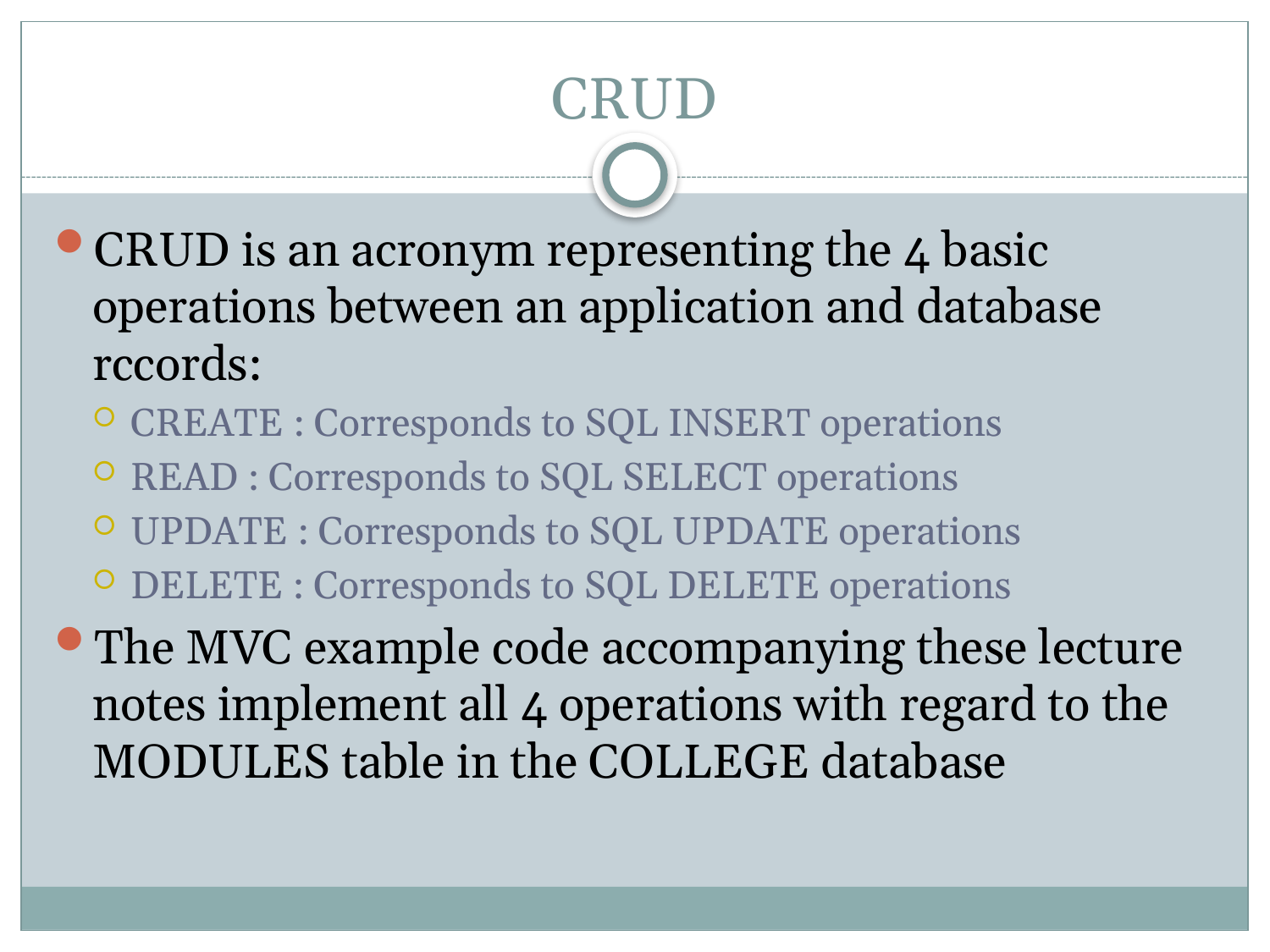

# CRUD
CRUD is an acronym representing the 4 basic operations between an application and database rccords:
CREATE : Corresponds to SQL INSERT operations
READ : Corresponds to SQL SELECT operations
UPDATE : Corresponds to SQL UPDATE operations
DELETE : Corresponds to SQL DELETE operations
The MVC example code accompanying these lecture notes implement all 4 operations with regard to the MODULES table in the COLLEGE database